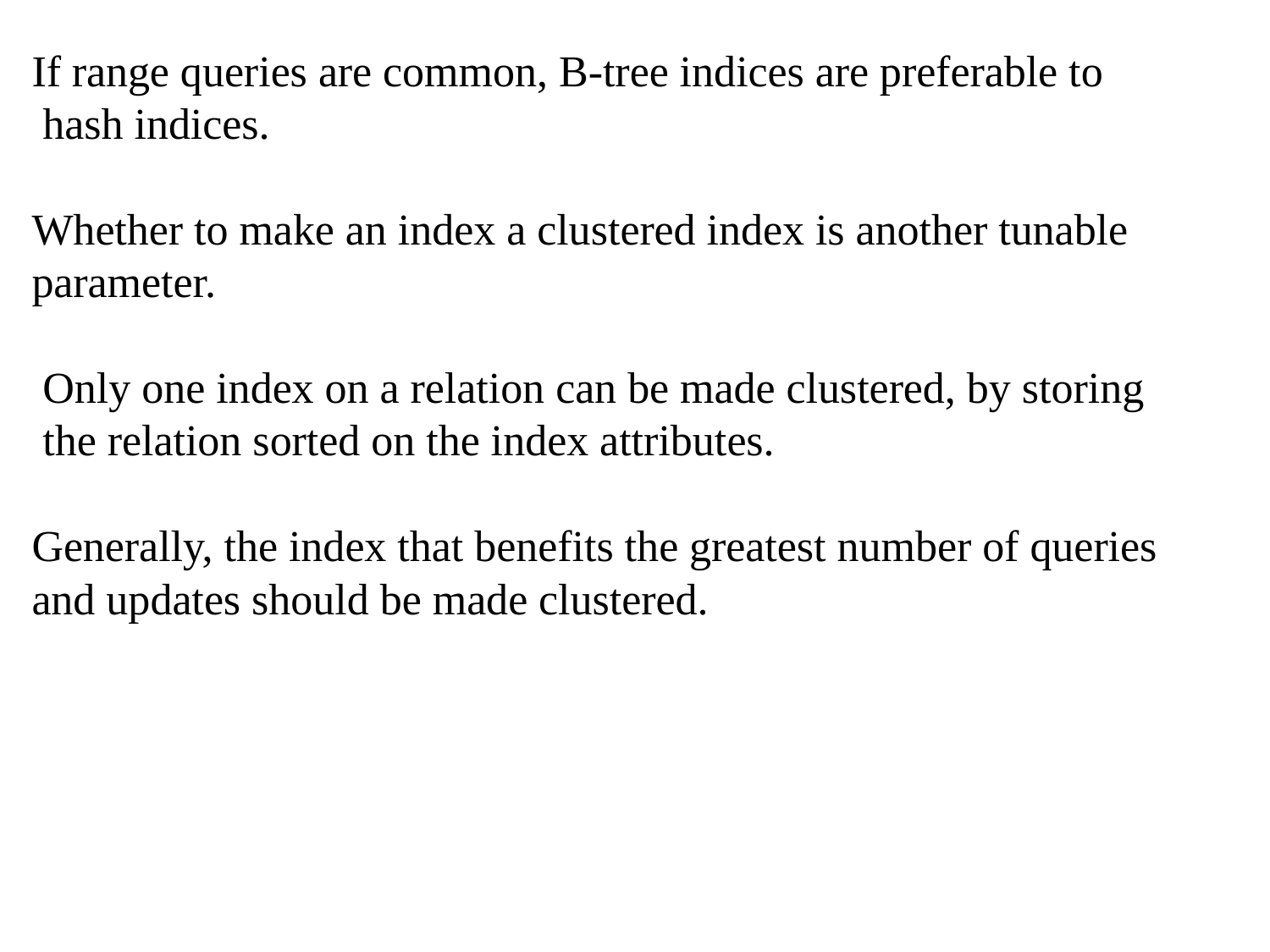

If range queries are common, B-tree indices are preferable to
 hash indices.

Whether to make an index a clustered index is another tunable
parameter.

 Only one index on a relation can be made clustered, by storing
 the relation sorted on the index attributes.

Generally, the index that benefits the greatest number of queries
and updates should be made clustered.